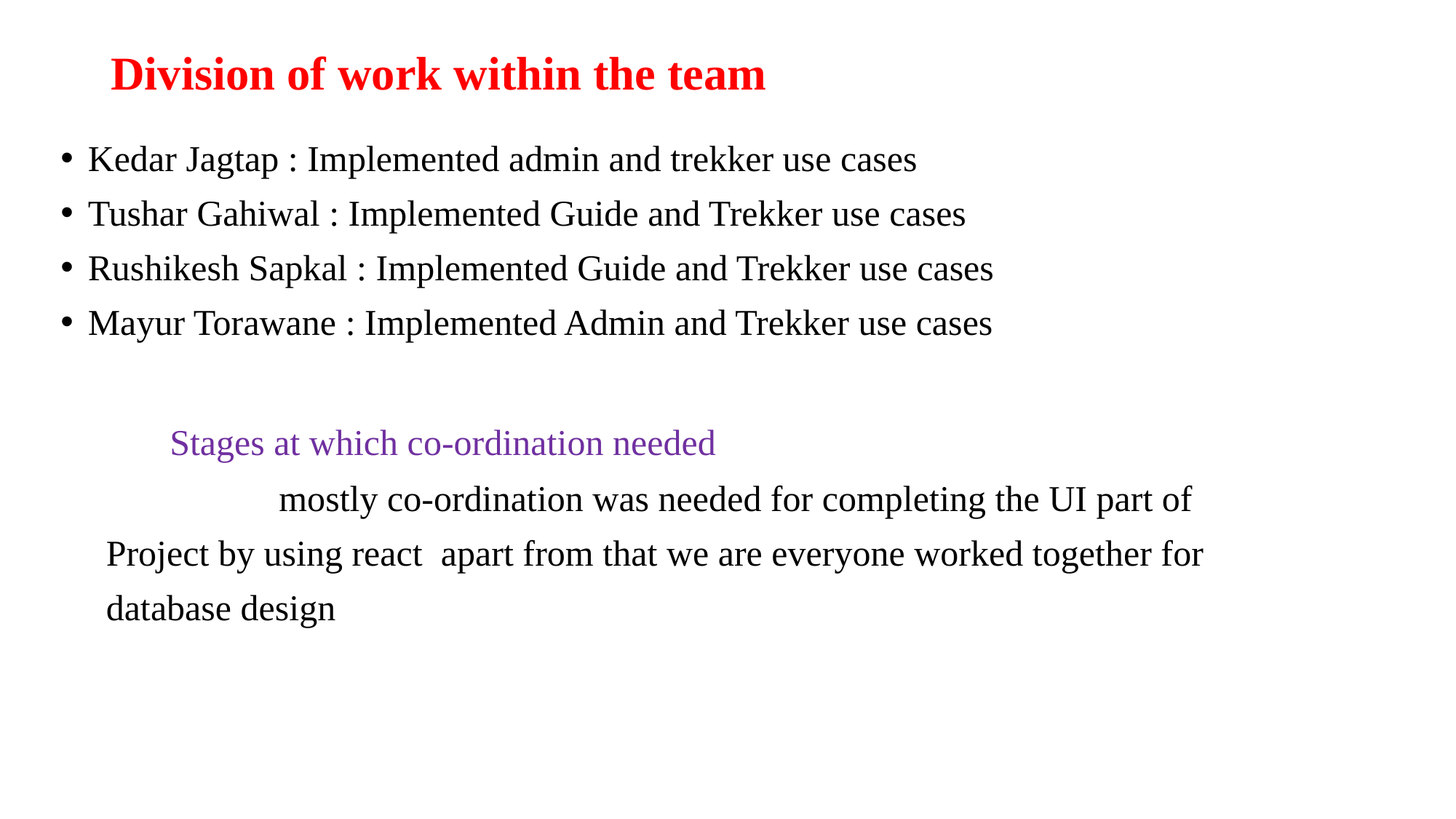

# Division of work within the team
Kedar Jagtap : Implemented admin and trekker use cases
Tushar Gahiwal : Implemented Guide and Trekker use cases
Rushikesh Sapkal : Implemented Guide and Trekker use cases
Mayur Torawane : Implemented Admin and Trekker use cases

	Stages at which co-ordination needed
		mostly co-ordination was needed for completing the UI part of
     Project by using react  apart from that we are everyone worked together for
     database design